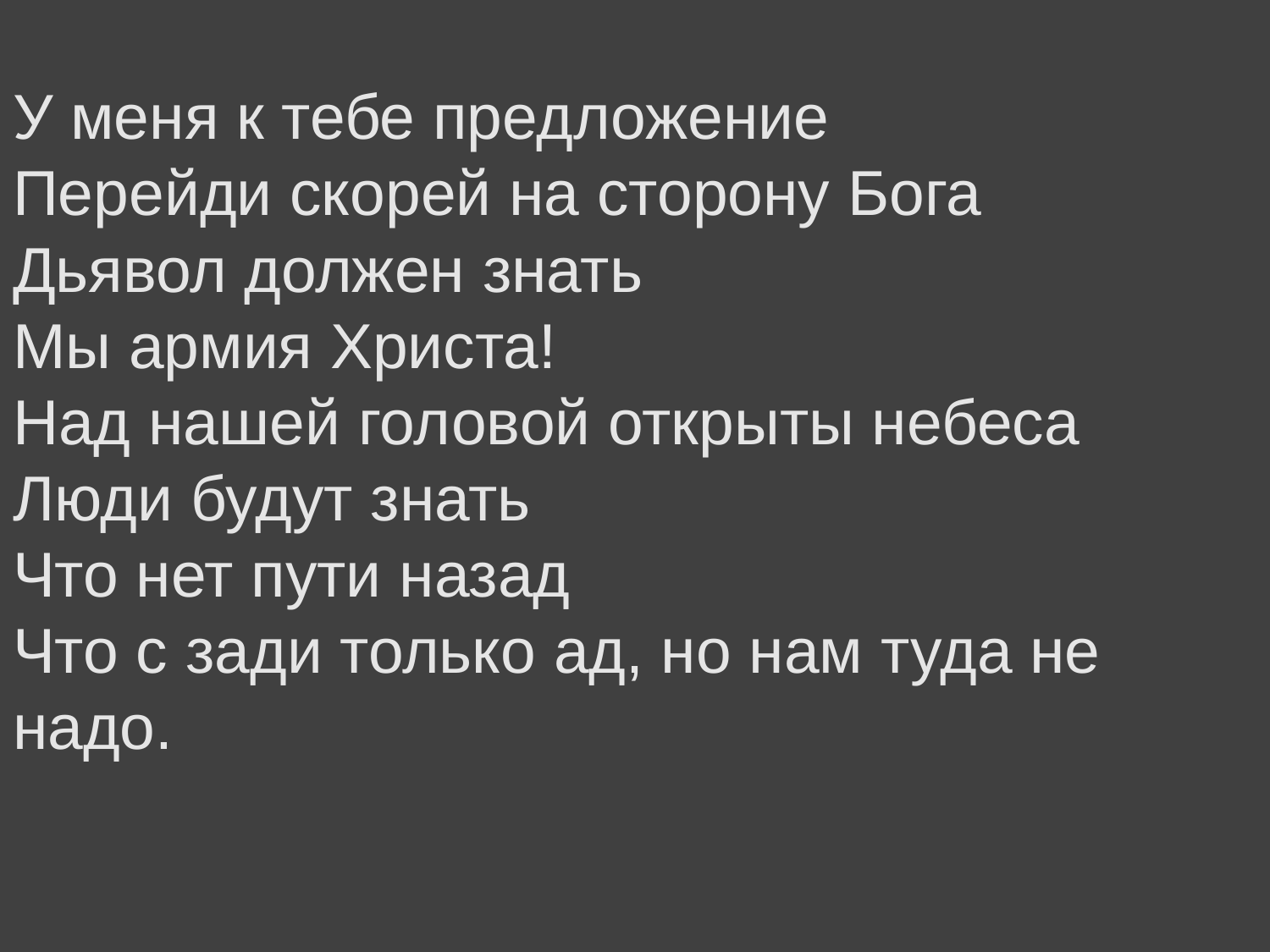

У меня к тебе предложение
Перейди скорей на сторону Бога
Дьявол должен знать
Мы армия Христа!
Над нашей головой открыты небеса
Люди будут знать
Что нет пути назад
Что с зади только ад, но нам туда не надо.